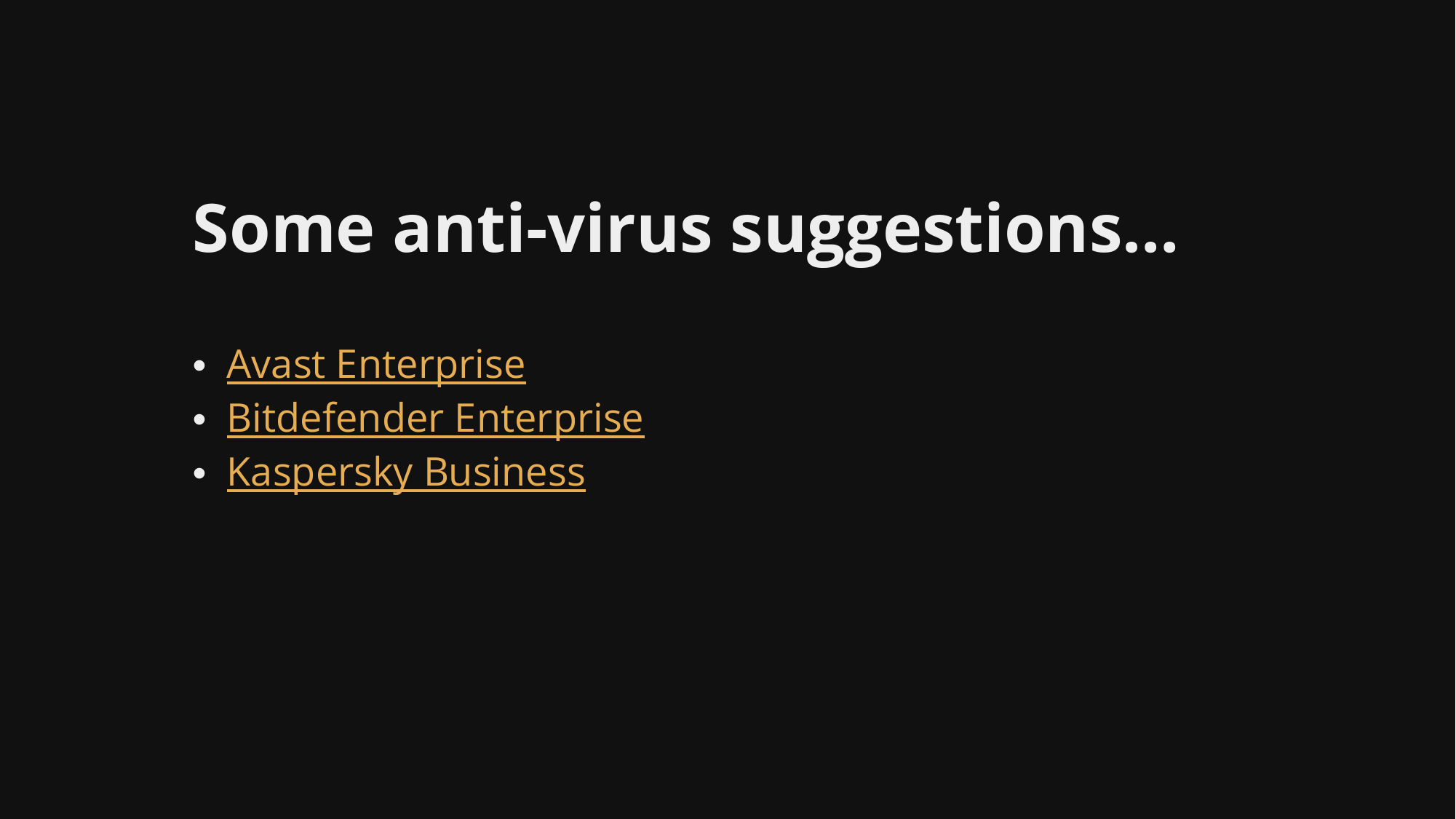

# Some anti-virus suggestions…
separator
Avast Enterprise
Bitdefender Enterprise
Kaspersky Business